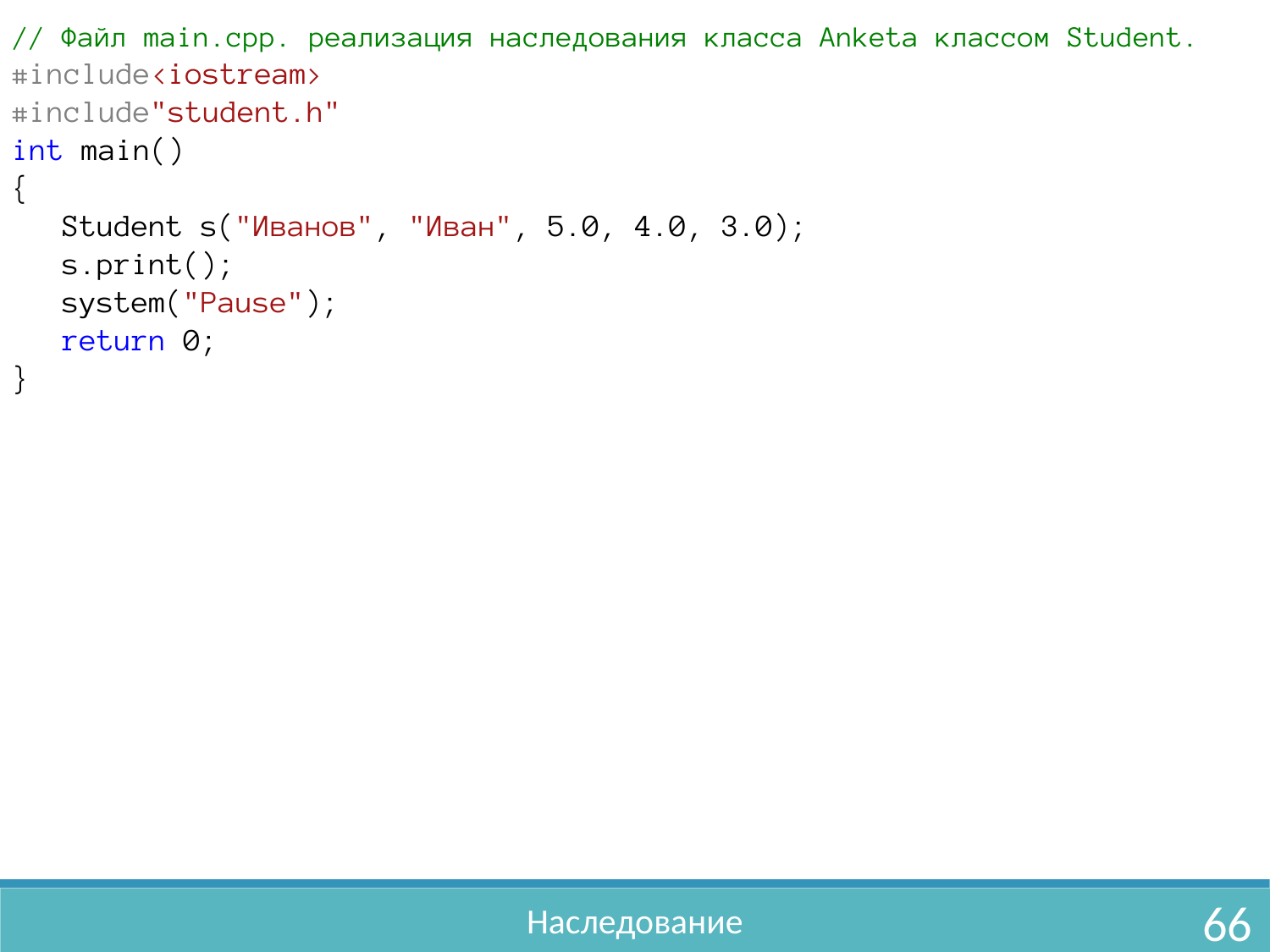

// Файл main.cpp. реализация наследования класса Anketa классом Student.
#include<iostream>
#include"student.h"
int main()
{
	Student s("Иванов", "Иван", 5.0, 4.0, 3.0);
	s.print();
	system("Pause");
	return 0;
}
66
Наследование